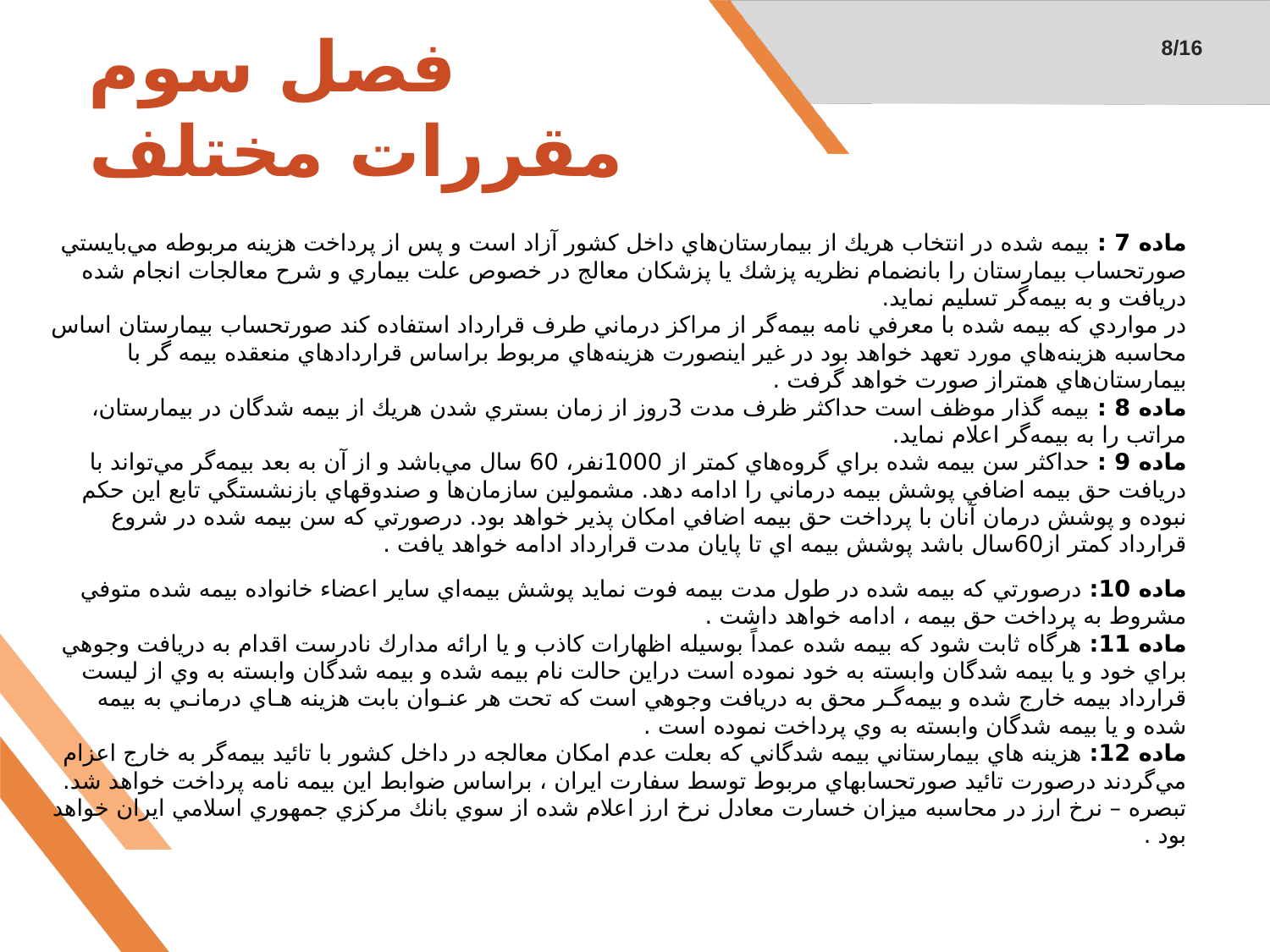

8/16
# فصل سوم مقررات مختلف
ماده 7 : بيمه شده در انتخاب هريك از بيمارستان‌هاي داخل كشور آزاد است و پس از پرداخت هزينه مربوطه مي‌بايستي صورتحساب بيمارستان را بانضمام نظريه پزشك يا پزشكان معالج در خصوص علت بيماري و شرح معالجات انجام شده دريافت و به بيمه‌گر تسليم نمايد.
در مواردي كه بيمه شده با معرفي نامه بيمه‌گر از مراكز درماني طرف قرارداد استفاده كند صورتحساب بيمارستان اساس محاسبه هزينه‌هاي مورد تعهد خواهد بود در غير اينصورت هزينه‌هاي مربوط براساس قراردادهاي منعقده بيمه گر با بيمارستان‌هاي همتراز صورت خواهد گرفت .
ماده 8 : بيمه گذار موظف است حداكثر ظرف مدت 3روز از زمان بستري شدن هريك از بيمه شدگان در بيمارستان، مراتب را به بيمه‌گر اعلام نمايد.
ماده 9 : حداكثر سن بيمه شده براي گروه‌هاي كمتر از 1000نفر، 60 سال مي‌باشد و از آن به بعد بيمه‌گر مي‌تواند با دريافت حق بيمه اضافي پوشش بيمه درماني را ادامه دهد. مشمولين سازمان‌ها و صندوقهاي بازنشستگي تابع اين حكم نبوده و پوشش درمان آنان با پرداخت حق بيمه اضافي امكان پذير خواهد بود. درصورتي كه سن بيمه شده در شروع قرارداد كمتر از60سال باشد پوشش بيمه اي تا پايان مدت قرارداد ادامه خواهد يافت .
ماده 10: درصورتي كه بيمه شده در طول مدت بيمه فوت نمايد پوشش بيمه‌اي ساير اعضاء خانواده بيمه شده متوفي
مشروط به پرداخت حق بيمه ، ادامه خواهد داشت .
ماده 11: هرگاه ثابت شود كه بيمه شده عمداً بوسيله اظهارات كاذب و يا ارائه مدارك نادرست اقدام به دريافت وجوهي
براي خود و يا بيمه شدگان وابسته به خود نموده است دراين حالت نام بيمه شده و بيمه شدگان وابسته به وي از ليست
قرارداد بيمه خارج شده و بيمه‌گـر محق به دريافت وجوهي است كه تحت هر عنـوان بابت هزينه هـاي درمانـي به بيمه
شده و يا بيمه شدگان وابسته به وي پرداخت نموده است .
ماده 12: هزينه هاي بيمارستاني بيمه شدگاني كه بعلت عدم امكان معالجه در داخل كشور با تائيد بيمه‌گر به خارج اعزام
مي‌گردند درصورت تائيد صورتحسابهاي مربوط توسط سفارت ايران ، براساس ضوابط اين بيمه نامه پرداخت خواهد شد.
تبصره – نرخ ارز در محاسبه ميزان خسارت معادل نرخ ارز اعلام شده از سوي بانك مركزي جمهوري اسلامي ايران خواهد
بود .